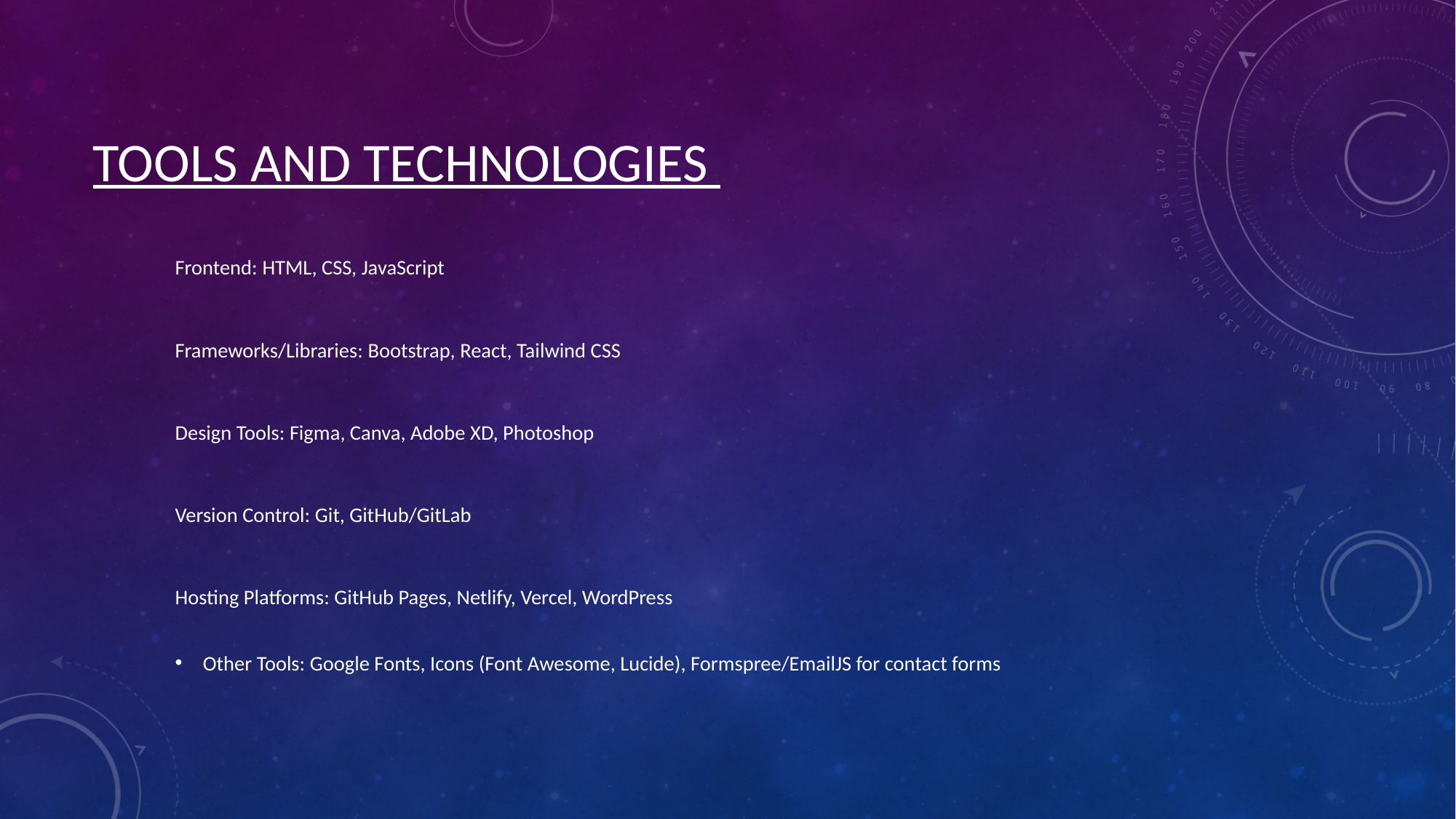

# Tools and technologies
Frontend: HTML, CSS, JavaScript

Frameworks/Libraries: Bootstrap, React, Tailwind CSS

Design Tools: Figma, Canva, Adobe XD, Photoshop

Version Control: Git, GitHub/GitLab

Hosting Platforms: GitHub Pages, Netlify, Vercel, WordPress

Other Tools: Google Fonts, Icons (Font Awesome, Lucide), Formspree/EmailJS for contact forms